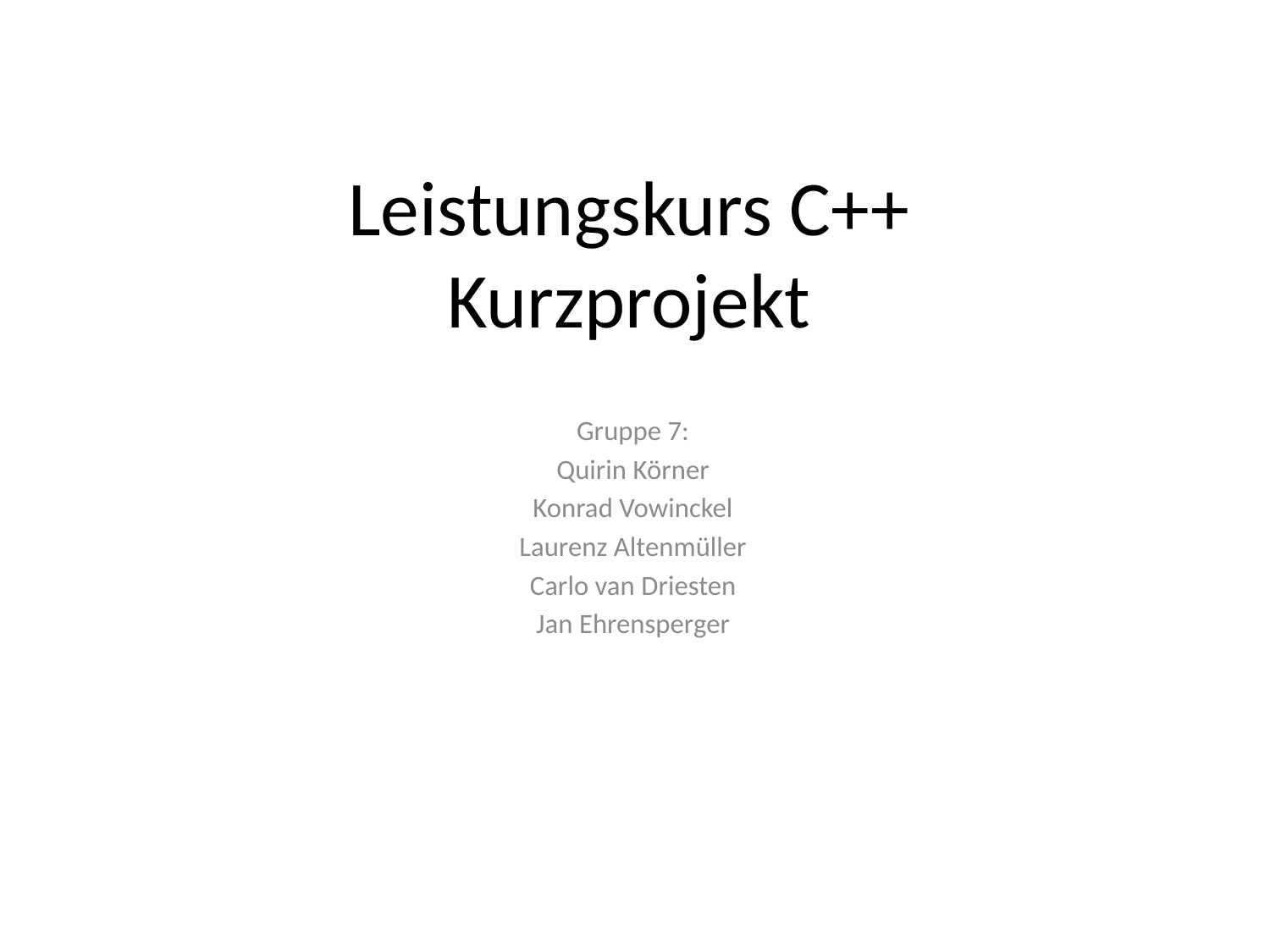

# Leistungskurs C++ Kurzprojekt
Gruppe 7:
Quirin Körner
Konrad Vowinckel
Laurenz Altenmüller
Carlo van Driesten
Jan Ehrensperger